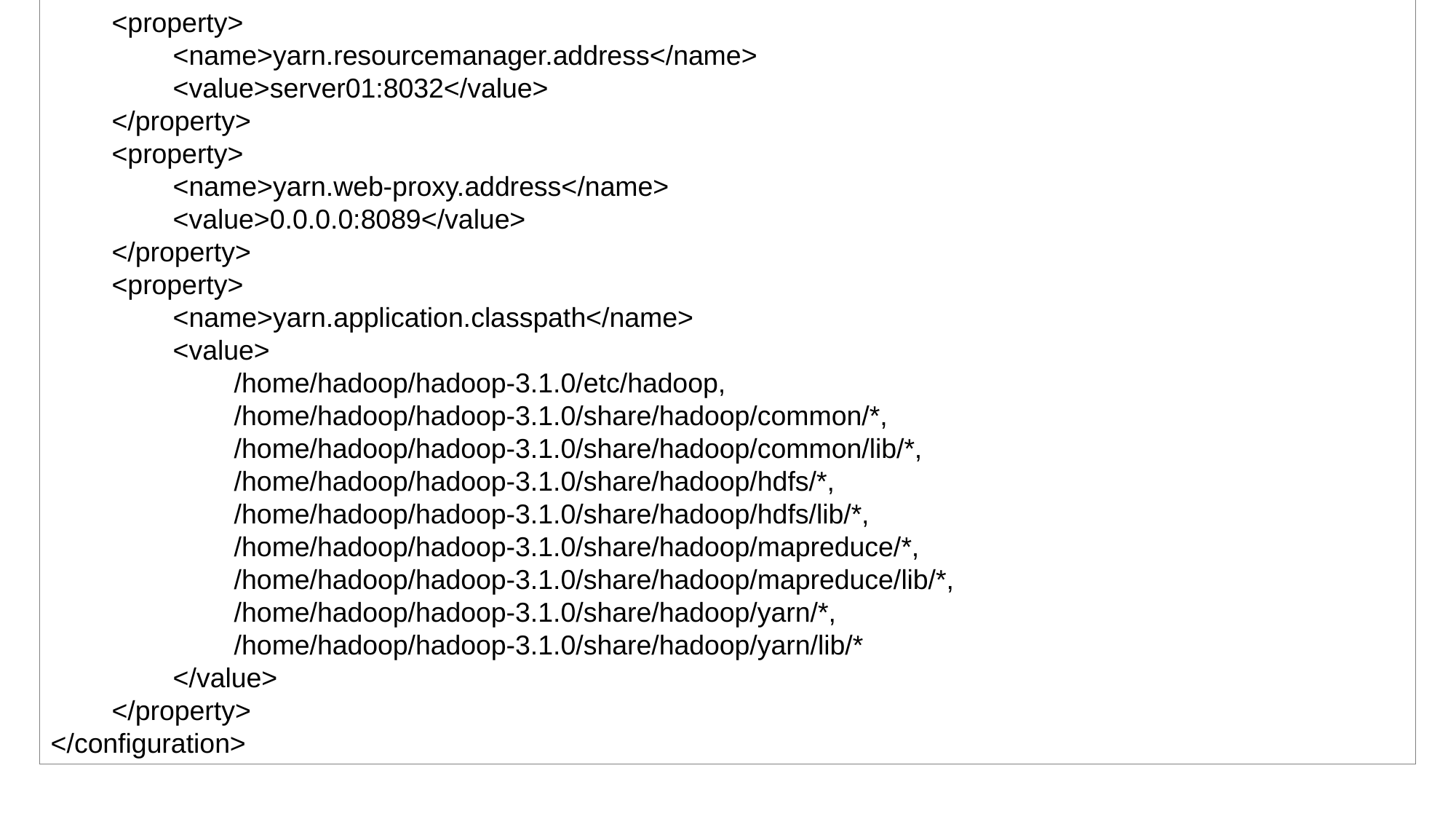

<property>
                <name>yarn.resourcemanager.address</name>
                <value>server01:8032</value>
        </property>
        <property>
                <name>yarn.web-proxy.address</name>
                <value>0.0.0.0:8089</value>
        </property>
        <property>
                <name>yarn.application.classpath</name>
                <value>
                        /home/hadoop/hadoop-3.1.0/etc/hadoop,
                        /home/hadoop/hadoop-3.1.0/share/hadoop/common/*,
                        /home/hadoop/hadoop-3.1.0/share/hadoop/common/lib/*,
                        /home/hadoop/hadoop-3.1.0/share/hadoop/hdfs/*,
                        /home/hadoop/hadoop-3.1.0/share/hadoop/hdfs/lib/*,
                        /home/hadoop/hadoop-3.1.0/share/hadoop/mapreduce/*,
                        /home/hadoop/hadoop-3.1.0/share/hadoop/mapreduce/lib/*,
                        /home/hadoop/hadoop-3.1.0/share/hadoop/yarn/*,
                        /home/hadoop/hadoop-3.1.0/share/hadoop/yarn/lib/*
                </value>
        </property>
</configuration>